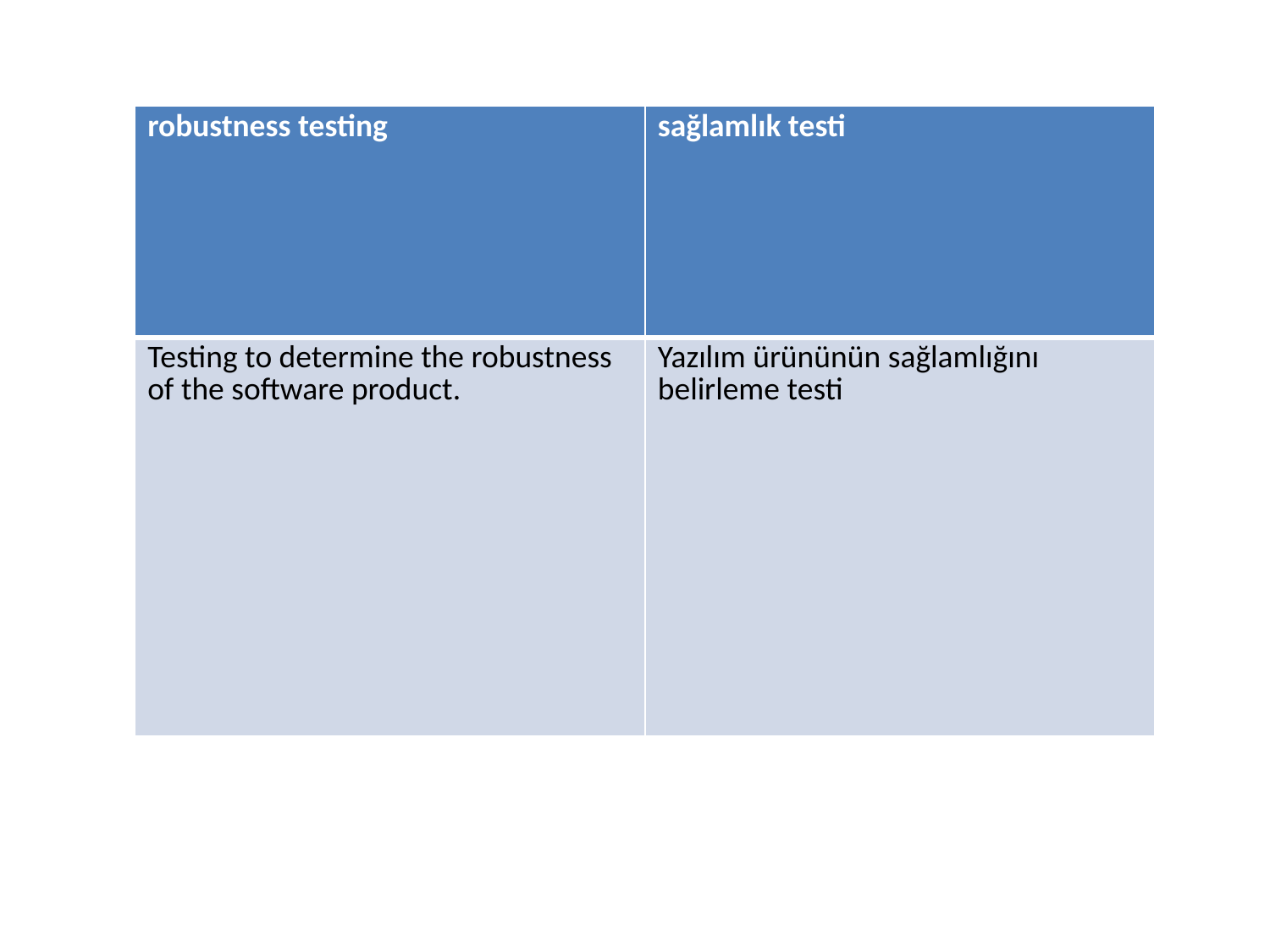

| robustness testing | sağlamlık testi |
| --- | --- |
| Testing to determine the robustness of the software product. | Yazılım ürününün sağlamlığını belirleme testi |